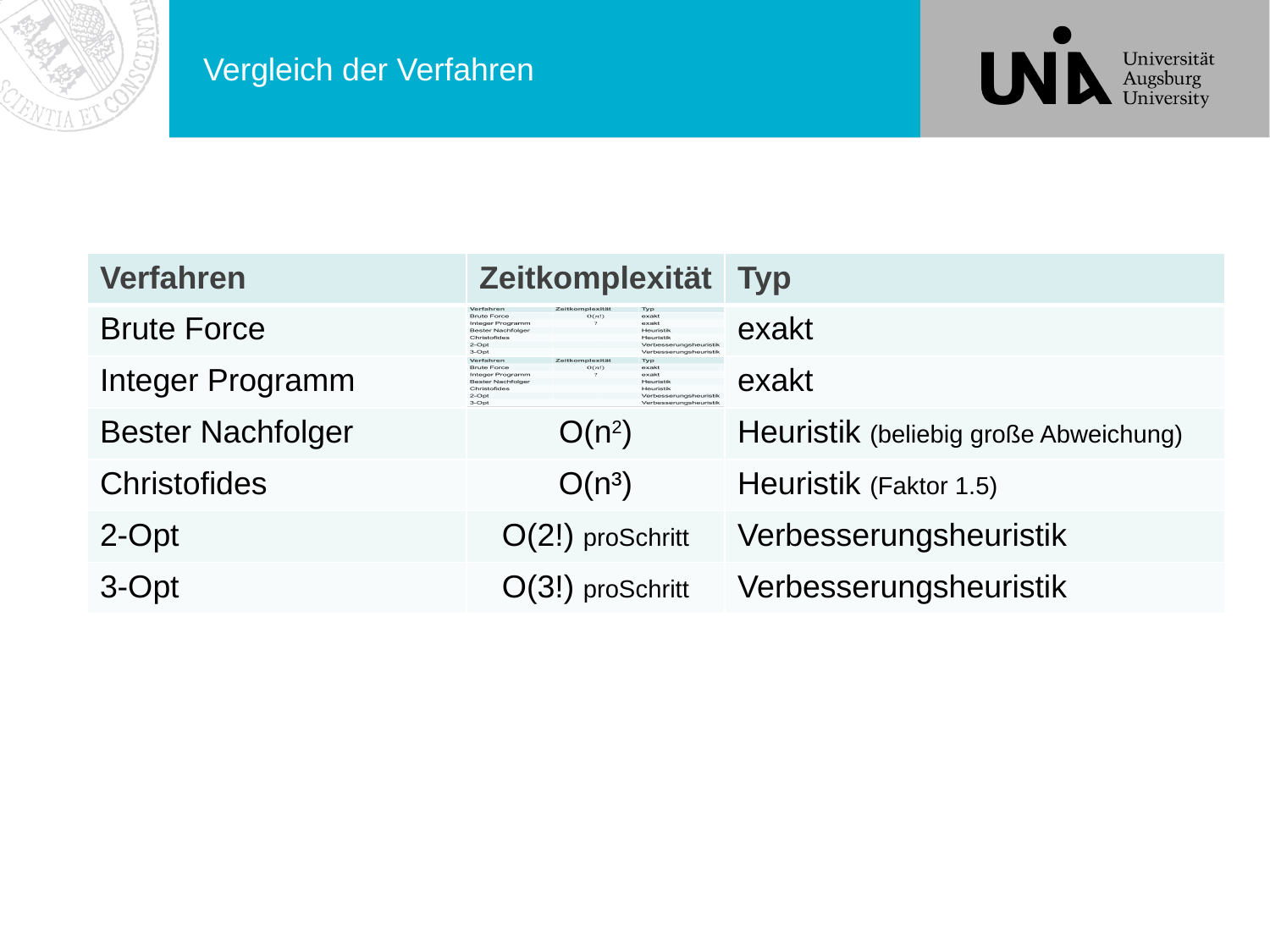

# Vergleich der Verfahren
| Verfahren | Zeitkomplexität | Typ |
| --- | --- | --- |
| Brute Force |  | exakt |
| Integer Programm |  | exakt |
| Bester Nachfolger | O(n2) | Heuristik (beliebig große Abweichung) |
| Christofides | O(n³) | Heuristik (Faktor 1.5) |
| 2-Opt | O(2!) proSchritt | Verbesserungsheuristik |
| 3-Opt | O(3!) proSchritt | Verbesserungsheuristik |